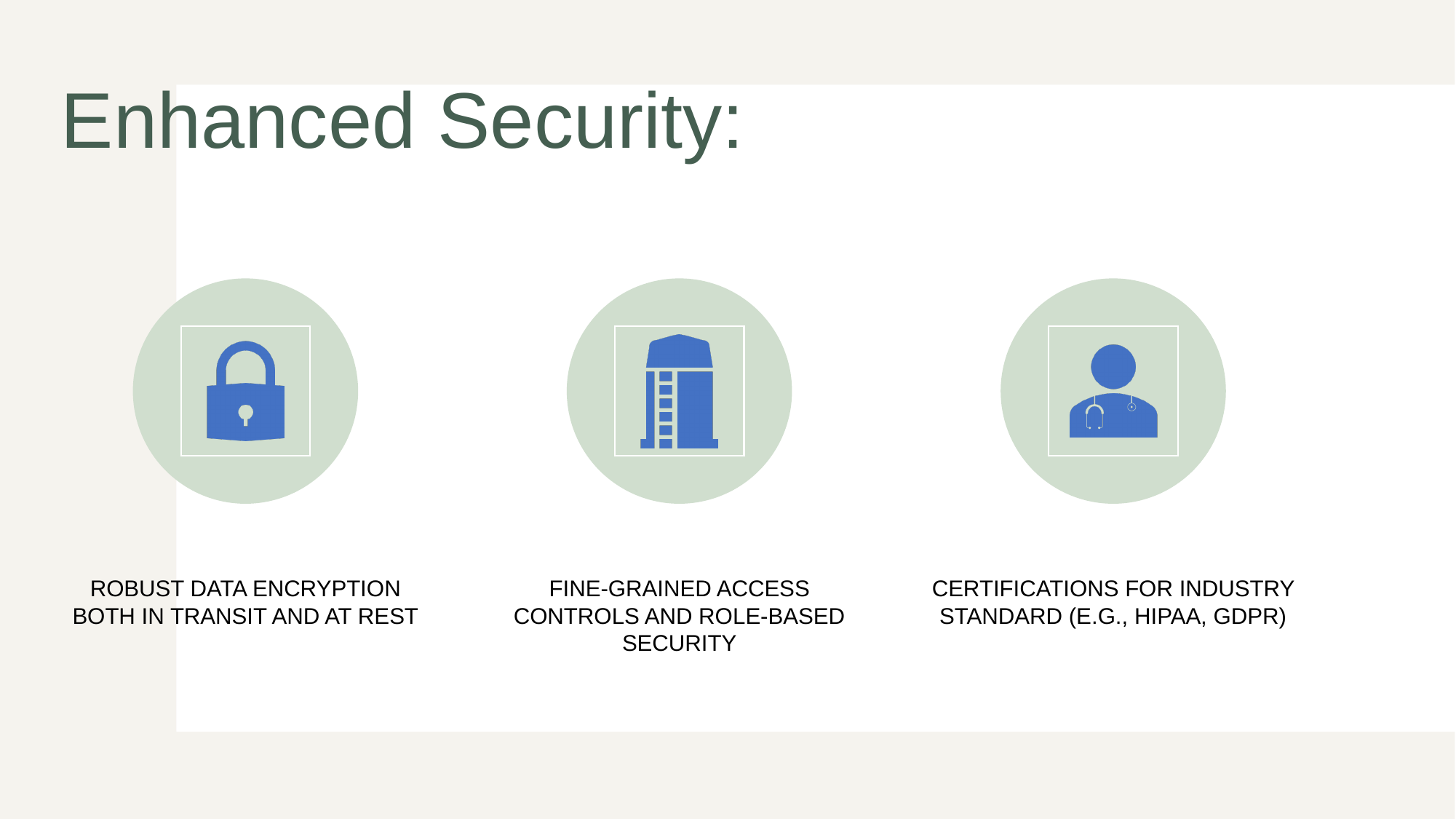

# Enhanced Security:
Robust data encryption both in transit and at rest
Fine-grained access controls and role-based security
Certifications for industry standard (e.g., HIPAA, GDPR)